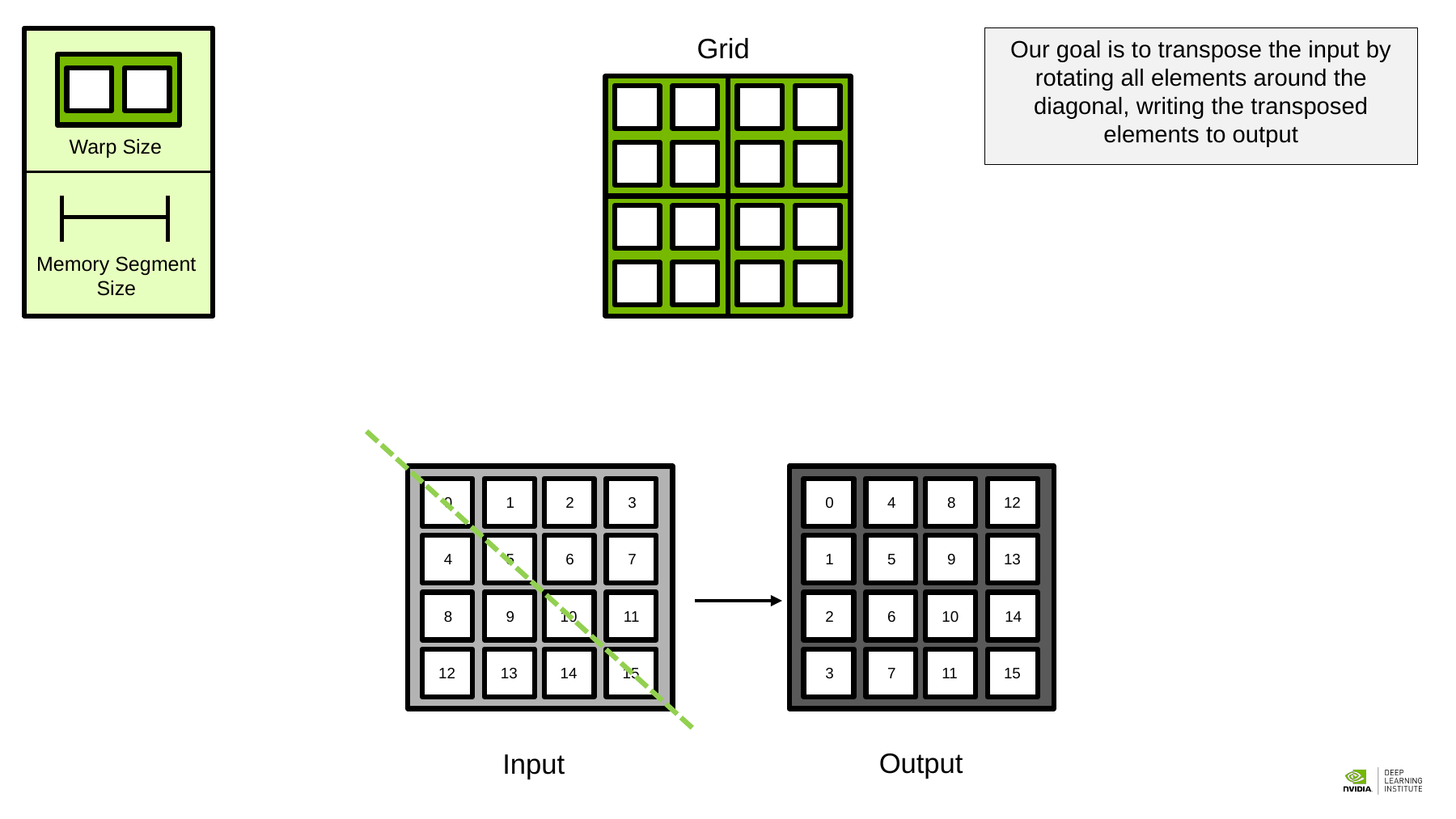

Grid
Our goal is to transpose the input by rotating all elements around the diagonal, writing the transposed elements to output

Warp Size
Memory Segment Size

0
1
2
3

4
5
6
7

8
9
10
11

12
13
14
15

12
0
4
8

13
1
5
9

2
6
10
14

3
7
11
15
Output
Input